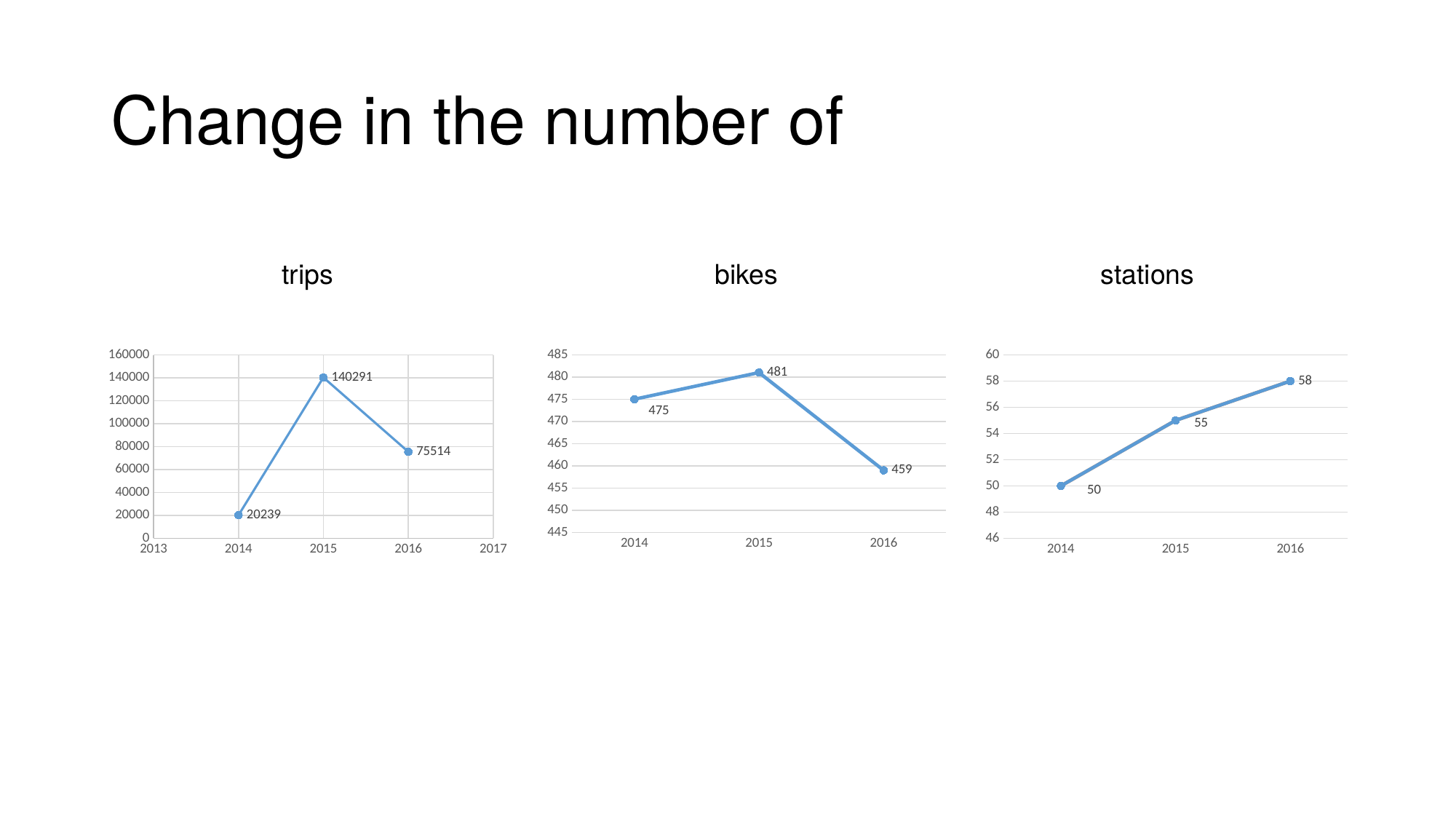

# Change in the number of
stations
trips
bikes

### Chart

| Category |  |
|---|---|

### Chart

| Category |  |
|---|---|
| 2014 | 475.0 |
| 2015 | 481.0 |
| 2016 | 459.0 |

### Chart

| Category |  |  |
|---|---|---|
| 2014 | 50.0 | 50.0 |
| 2015 | 55.0 | 55.0 |
| 2016 | 58.0 | 58.0 |